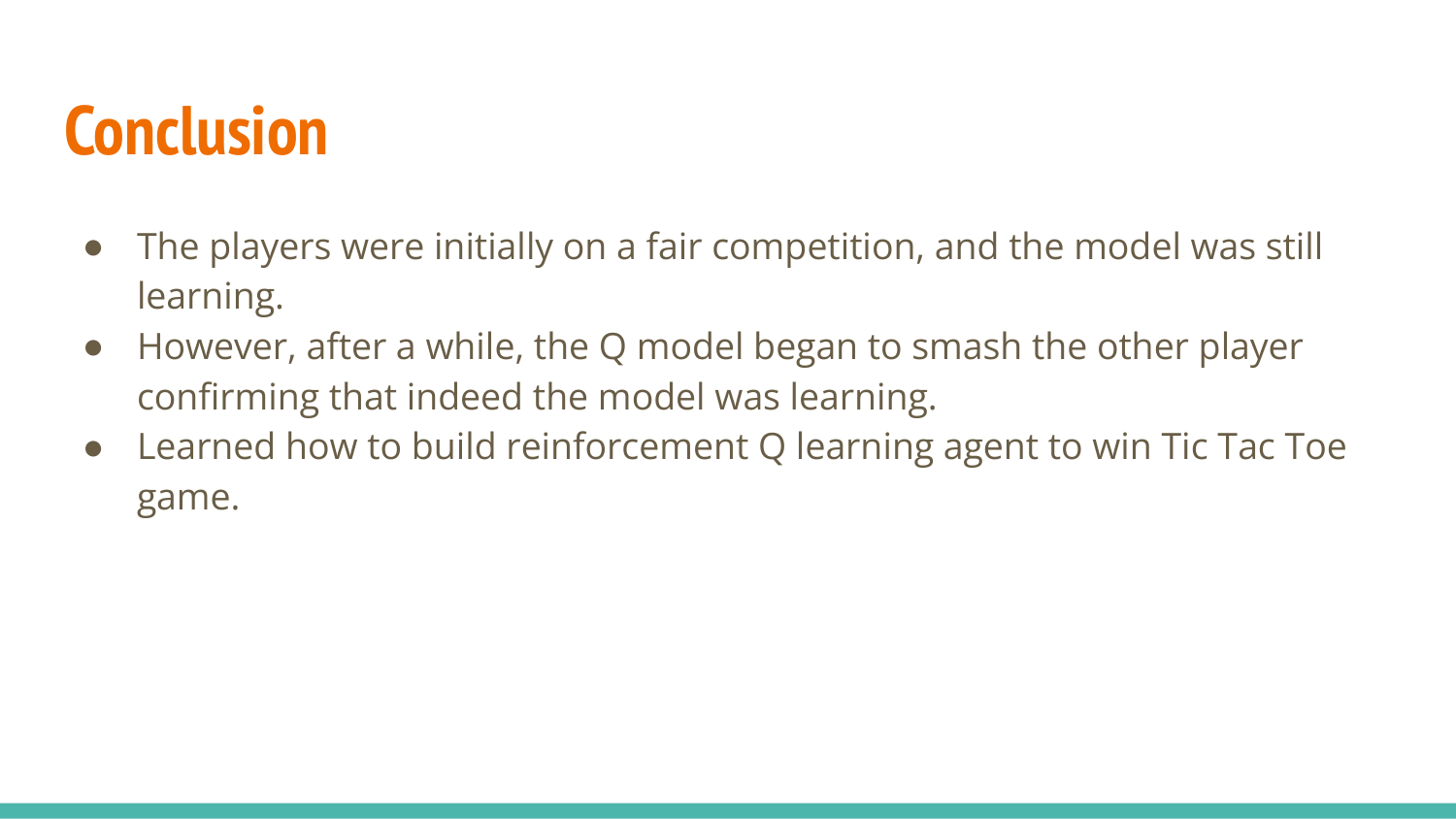

# Conclusion
The players were initially on a fair competition, and the model was still learning.
However, after a while, the Q model began to smash the other player confirming that indeed the model was learning.
Learned how to build reinforcement Q learning agent to win Tic Tac Toe game.